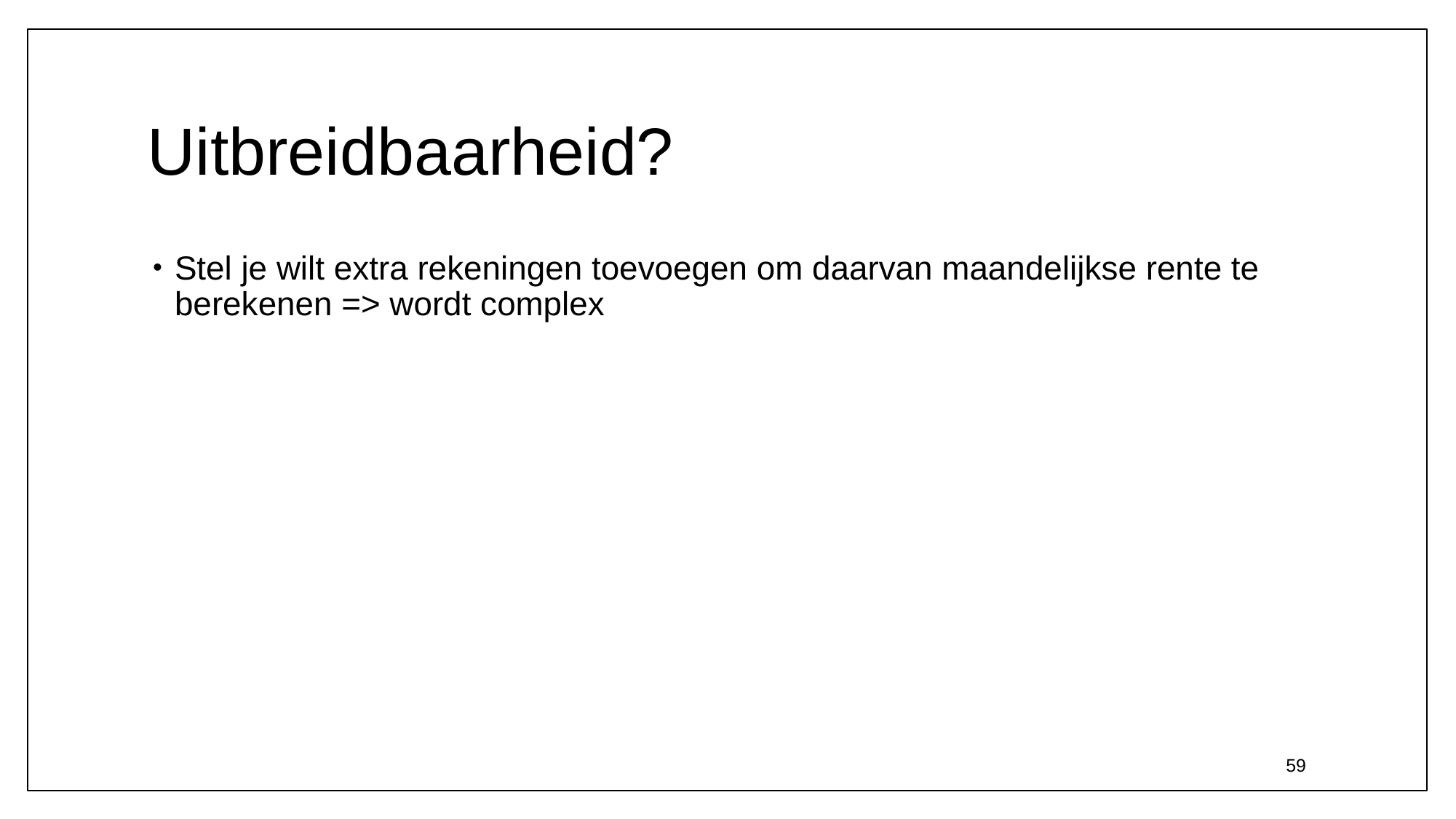

# Uitbreidbaarheid?
Stel je wilt extra rekeningen toevoegen om daarvan maandelijkse rente te berekenen => wordt complex
59